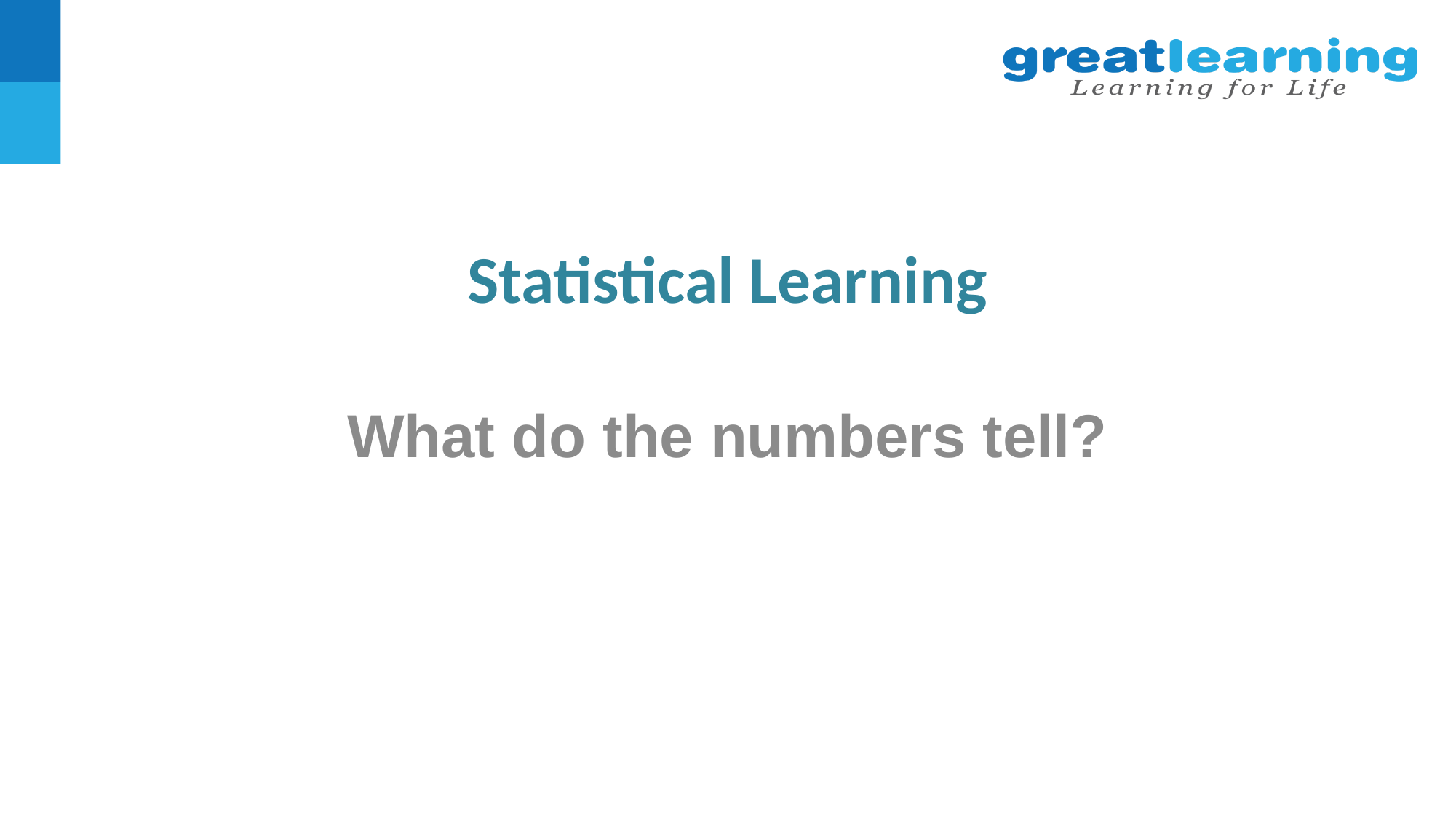

# Statistical Learning What do the numbers tell?